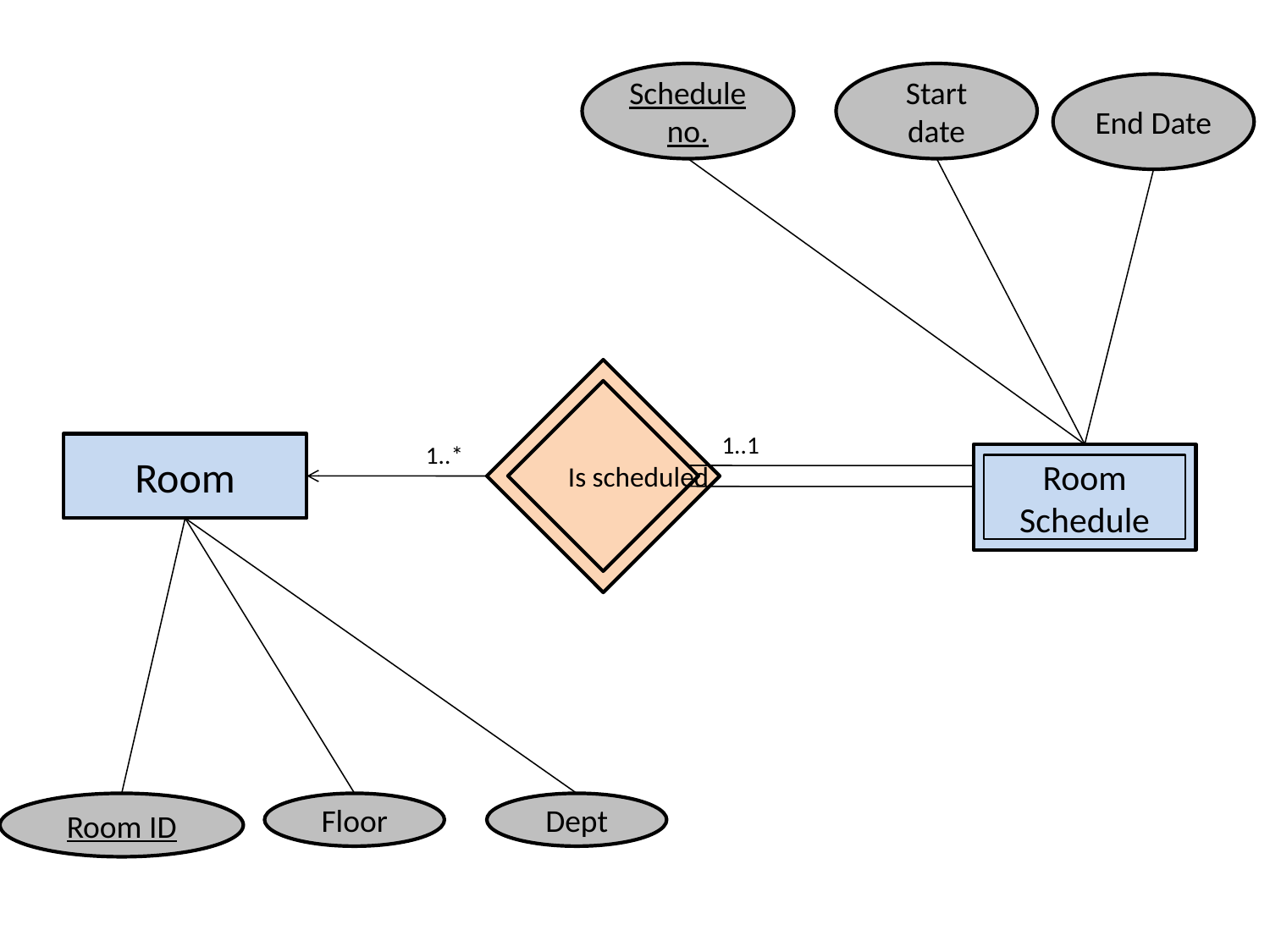

Schedule no.
Start date
End Date

Is scheduled
1..1
Room
1..*

Room Schedule
Room ID
Floor
Dept